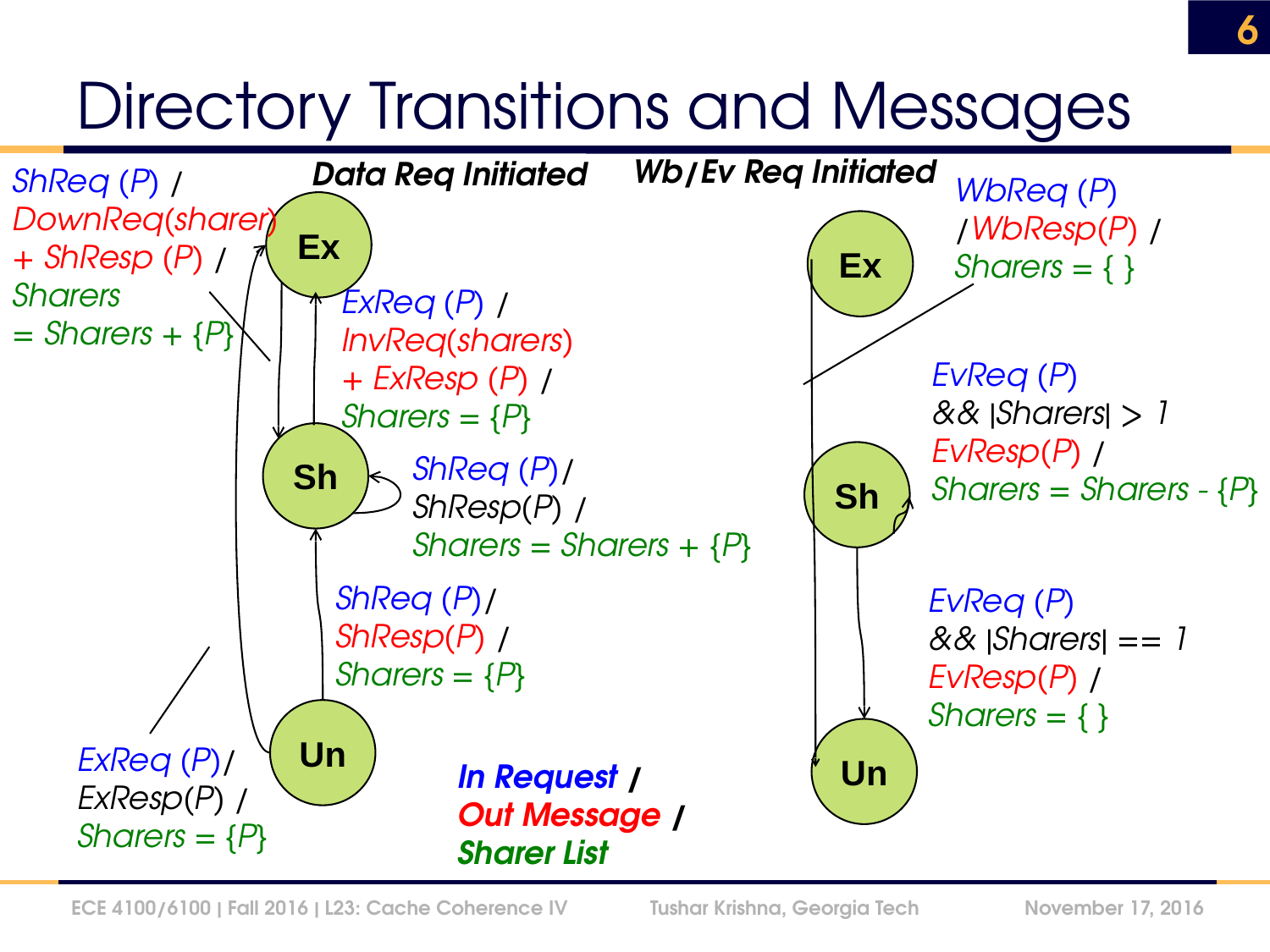

6
# Directory Transitions and Messages
Wb/Ev Req Initiated
Data Req Initiated
ShReq (P) /
DownReq(sharer)
+ ShResp (P) /
Sharers
= Sharers + {P}
WbReq (P) /WbResp(P) /
Sharers = { }
Ex
Ex
ExReq (P) /
InvReq(sharers)
+ ExResp (P) /
Sharers = {P}
EvReq (P)
&& |Sharers| > 1
EvResp(P) /
Sharers = Sharers - {P}
Sh
ShReq (P)/
ShResp(P) /
Sharers = Sharers + {P}
Sh
ShReq (P)/
ShResp(P) /
Sharers = {P}
EvReq (P)
&& |Sharers| == 1
EvResp(P) /
Sharers = { }
Un
Un
ExReq (P)/
ExResp(P) /
Sharers = {P}
In Request /
Out Message /
Sharer List
ECE 4100/6100 | Fall 2016 | L23: Cache Coherence IV               Tushar Krishna, Georgia Tech
November 17, 2016